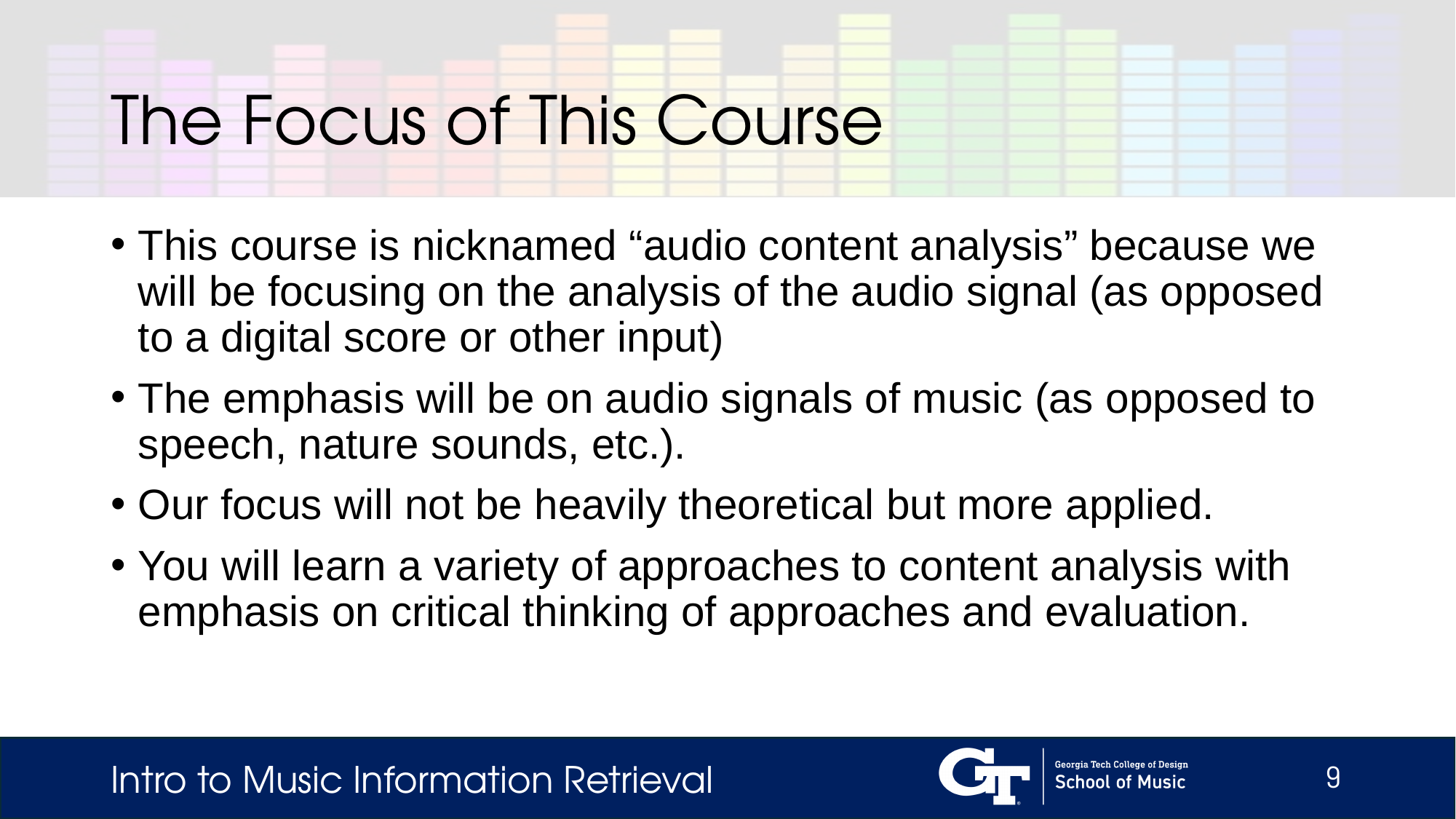

# The Focus of This Course
This course is nicknamed “audio content analysis” because we will be focusing on the analysis of the audio signal (as opposed to a digital score or other input)
The emphasis will be on audio signals of music (as opposed to speech, nature sounds, etc.).
Our focus will not be heavily theoretical but more applied.
You will learn a variety of approaches to content analysis with emphasis on critical thinking of approaches and evaluation.
Intro to Music Information Retrieval
9